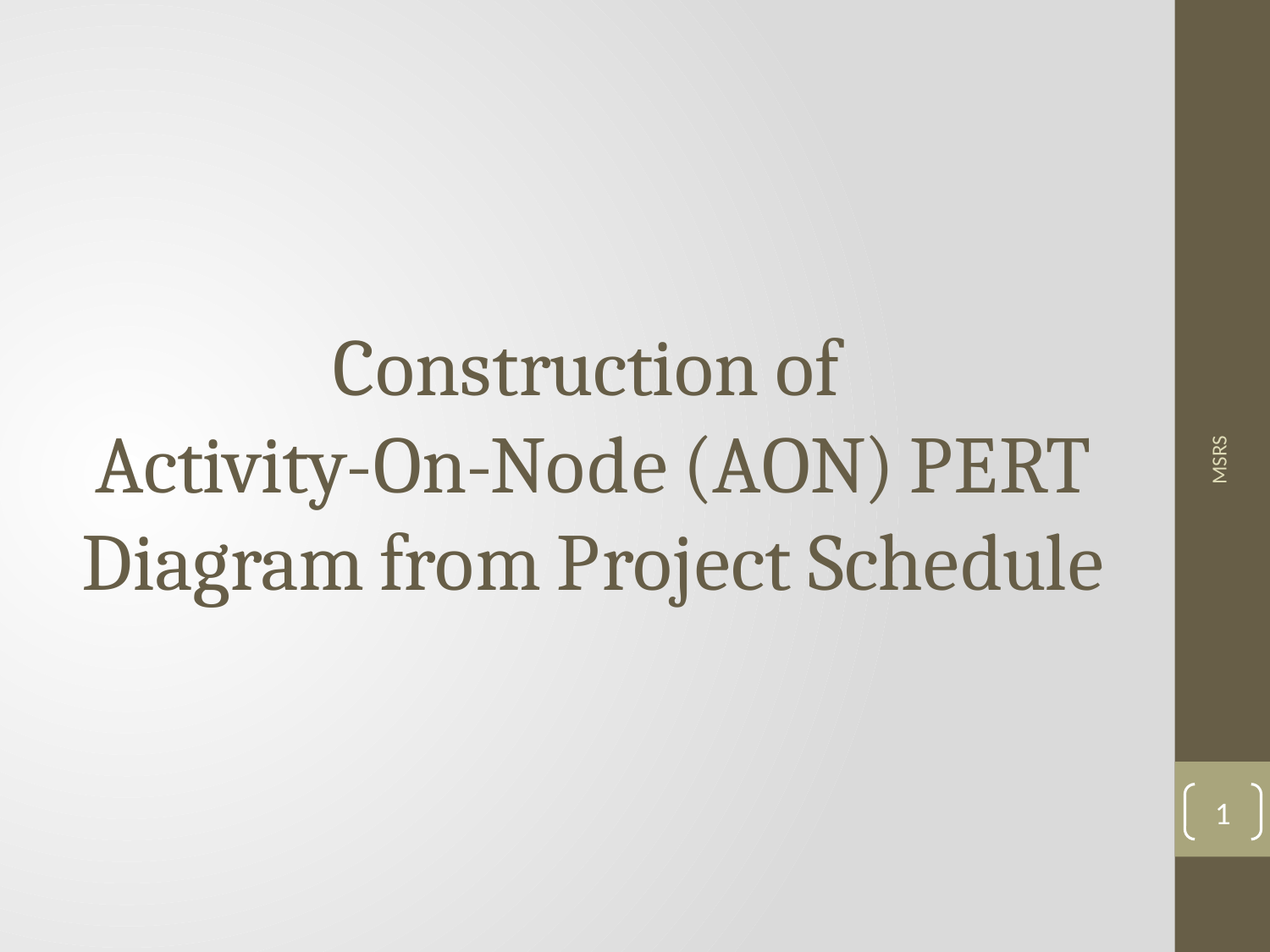

# Construction of Activity-On-Node (AON) PERT Diagram from Project Schedule
MSRS
1